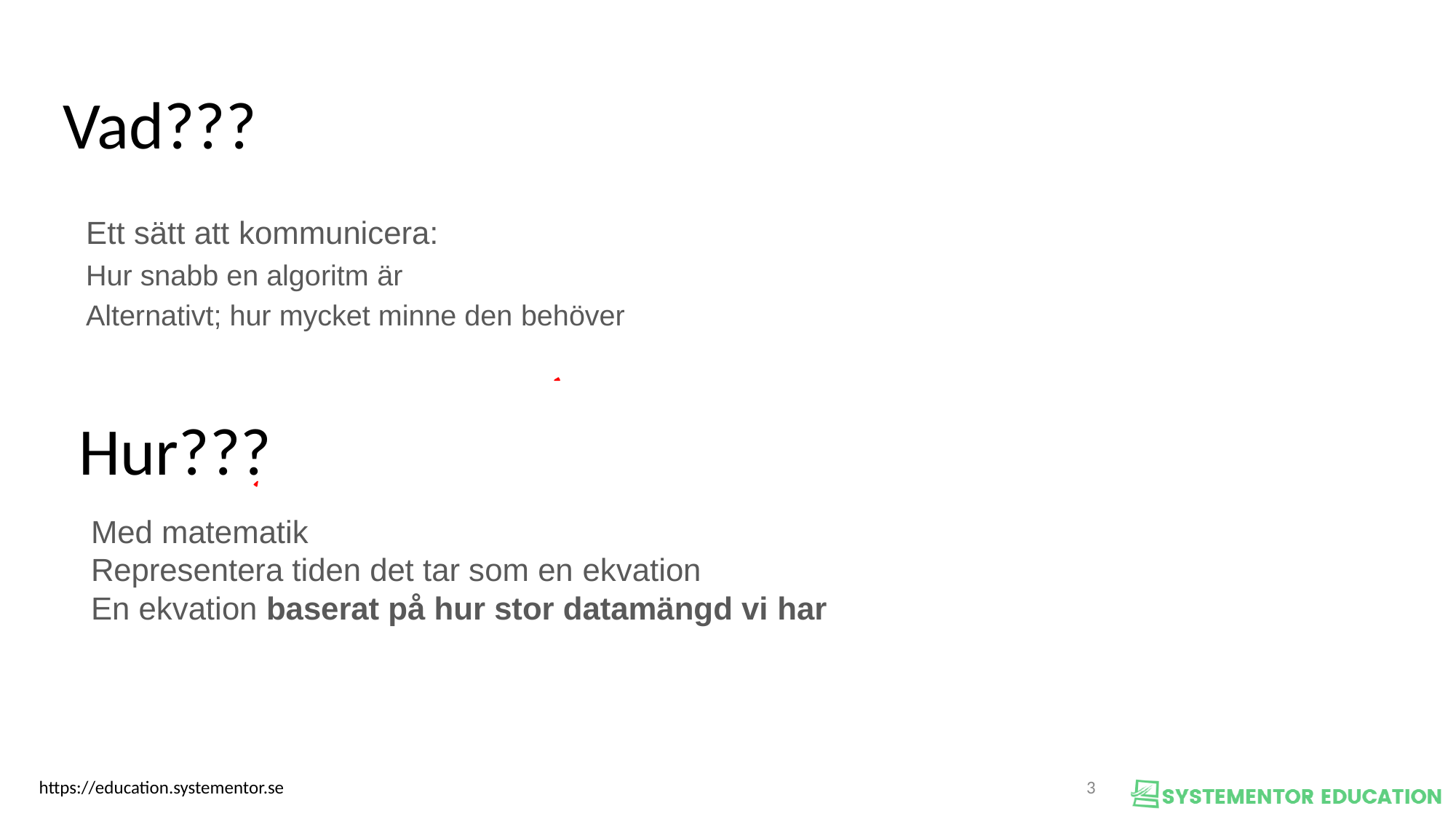

Vad???

Ett sätt att kommunicera:
Hur snabb en algoritm är
Alternativt; hur mycket minne den behöver

Hur???

Med matematik
Representera tiden det tar som en ekvation
En ekvation baserat på hur stor datamängd vi har

3